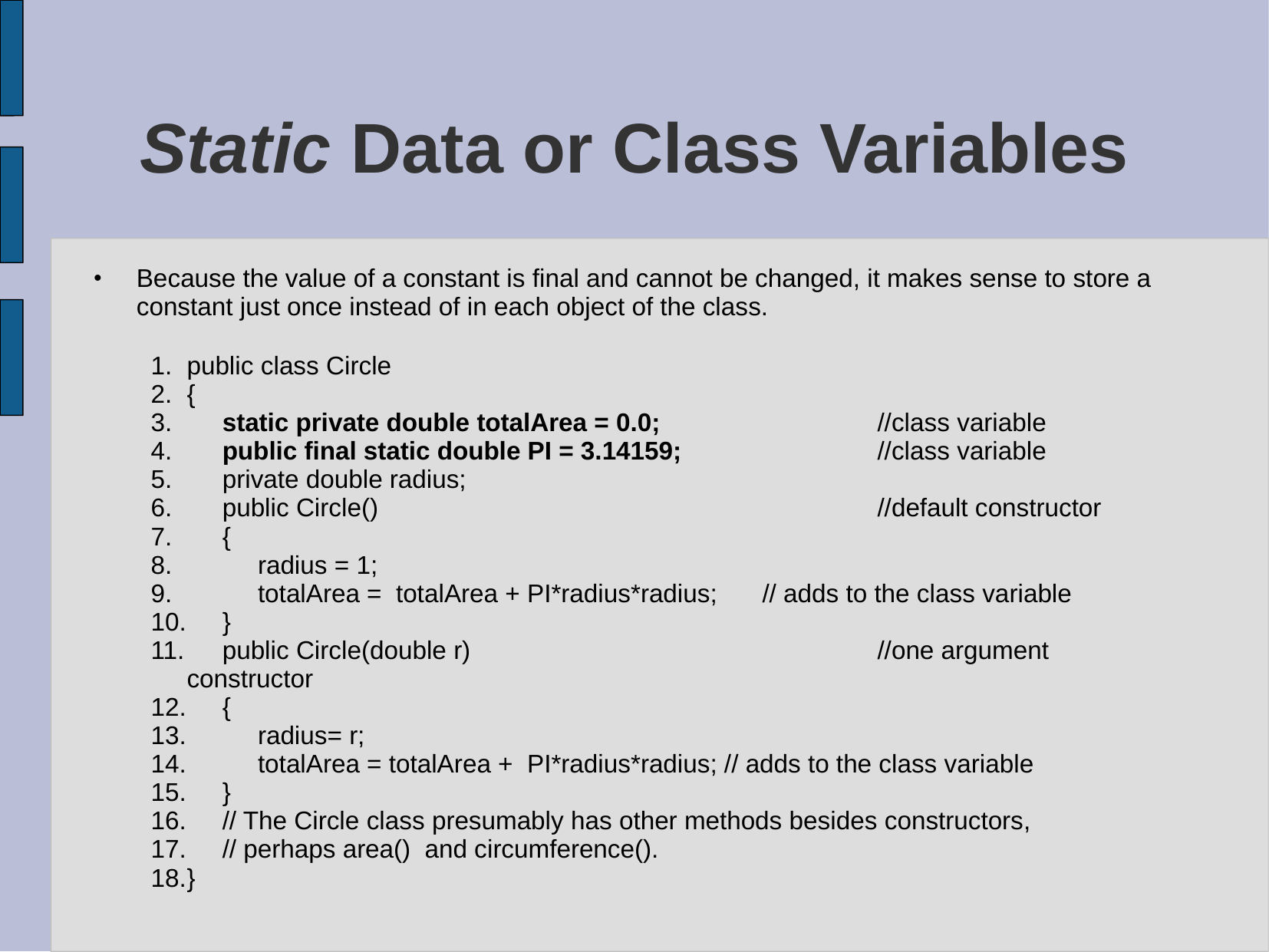

# Static Data or Class Variables
Because the value of a constant is final and cannot be changed, it makes sense to store a constant just once instead of in each object of the class.
public class Circle
{
     static private double totalArea = 0.0;		//class variable
     public final static double PI = 3.14159;		//class variable
     private double radius;
     public Circle()					//default constructor
     {
          radius = 1;
          totalArea =  totalArea + PI*radius*radius; 	// adds to the class variable
     }
     public Circle(double r)				//one argument constructor
     {
          radius= r;
          totalArea = totalArea +  PI*radius*radius; // adds to the class variable
     }
     // The Circle class presumably has other methods besides constructors,
     // perhaps area()  and circumference().
}